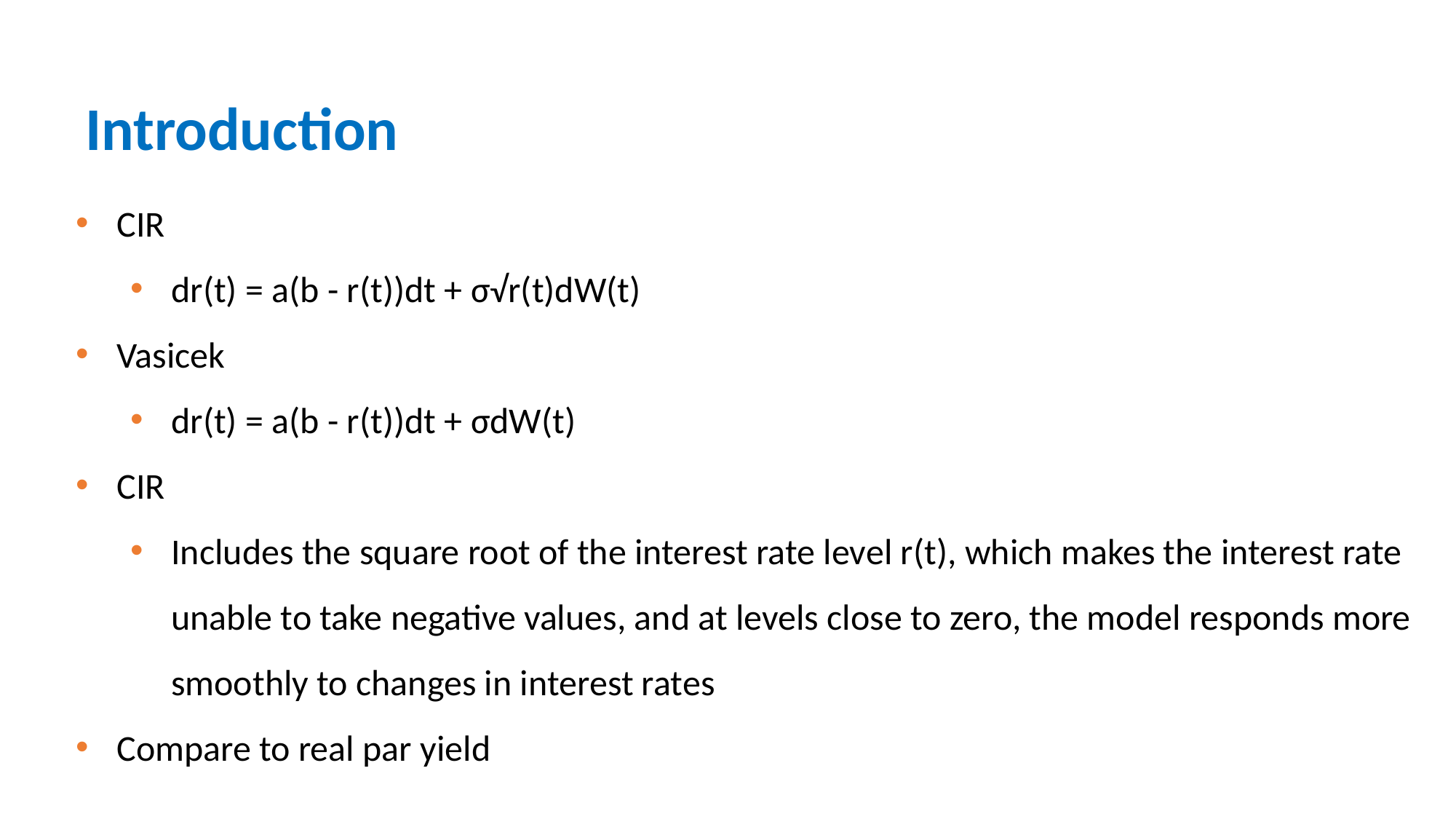

Introduction
CIR
dr(t) = a(b - r(t))dt + σ√r(t)dW(t)
Vasicek
dr(t) = a(b - r(t))dt + σdW(t)
CIR
Includes the square root of the interest rate level r(t), which makes the interest rate unable to take negative values, and at levels close to zero, the model responds more smoothly to changes in interest rates
Compare to real par yield